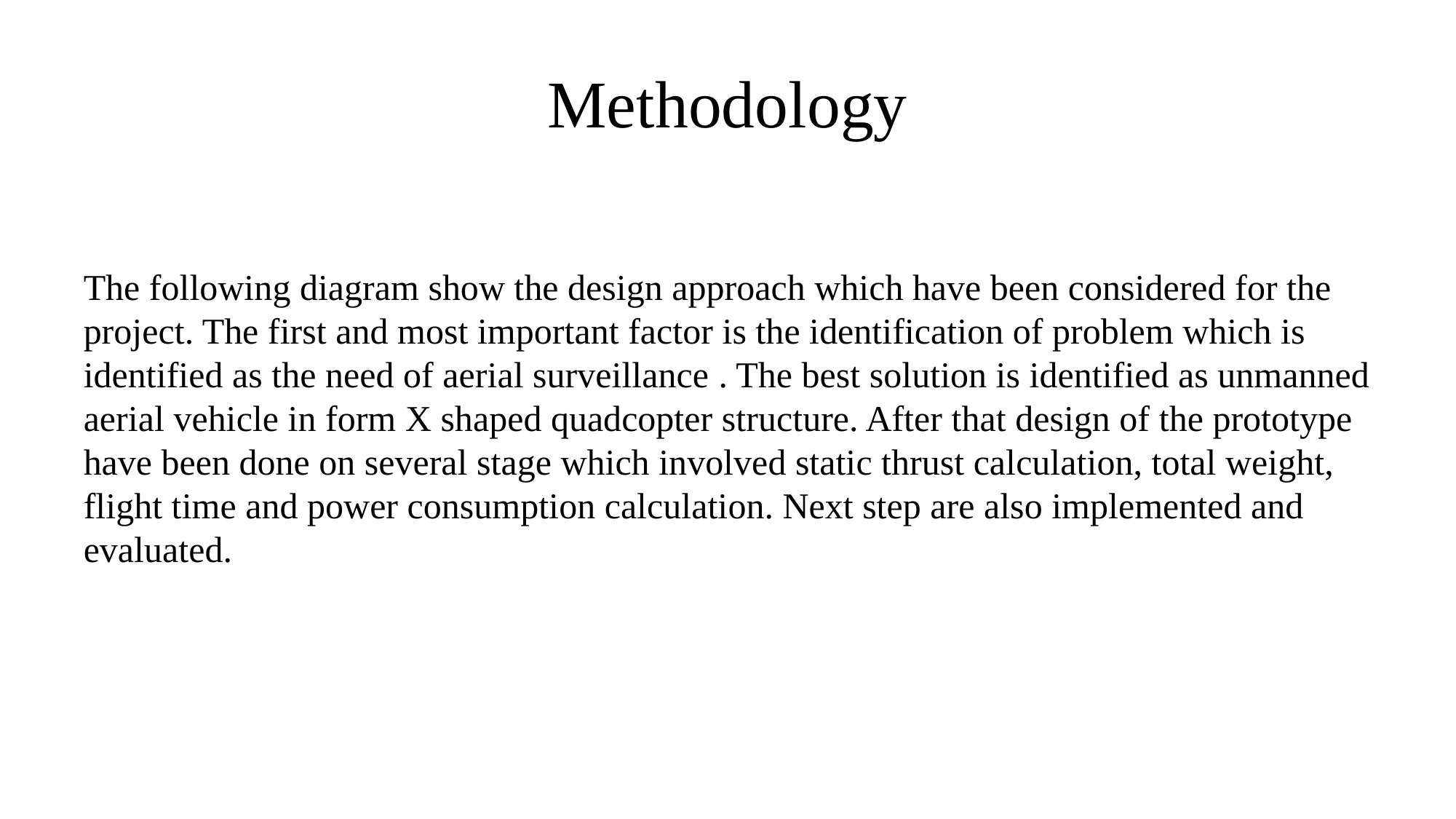

# Methodology
The following diagram show the design approach which have been considered for the project. The first and most important factor is the identification of problem which is identified as the need of aerial surveillance . The best solution is identified as unmanned aerial vehicle in form X shaped quadcopter structure. After that design of the prototype have been done on several stage which involved static thrust calculation, total weight, flight time and power consumption calculation. Next step are also implemented and evaluated.